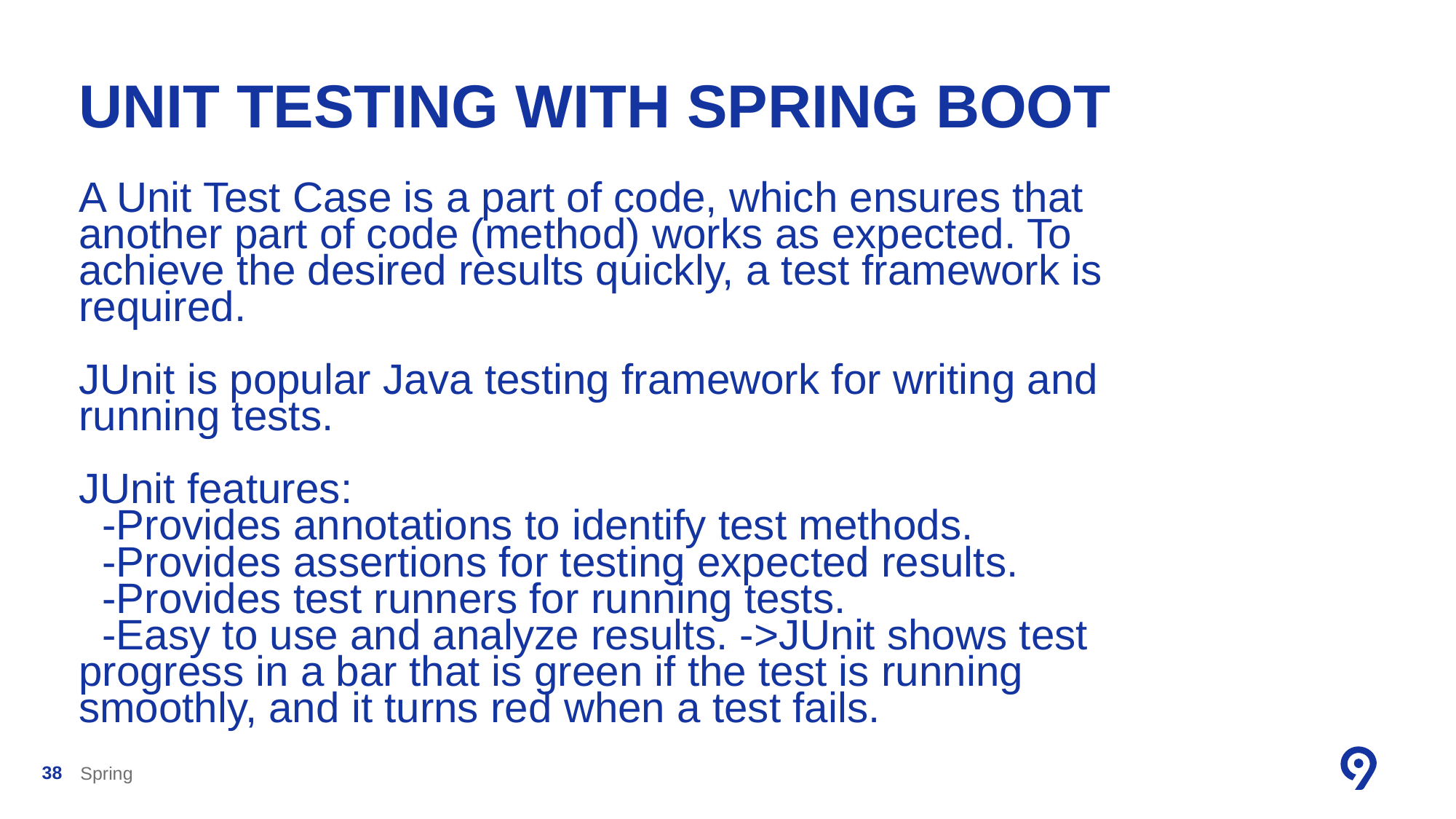

# UNIT TESTING WITH SPRING BOOT
A Unit Test Case is a part of code, which ensures that another part of code (method) works as expected. To achieve the desired results quickly, a test framework is required.

JUnit is popular Java testing framework for writing and running tests.

JUnit features:
  -Provides annotations to identify test methods.
  -Provides assertions for testing expected results.
  -Provides test runners for running tests.
  -Easy to use and analyze results. ->JUnit shows test progress in a bar that is green if the test is running smoothly, and it turns red when a test fails.

Spring
38